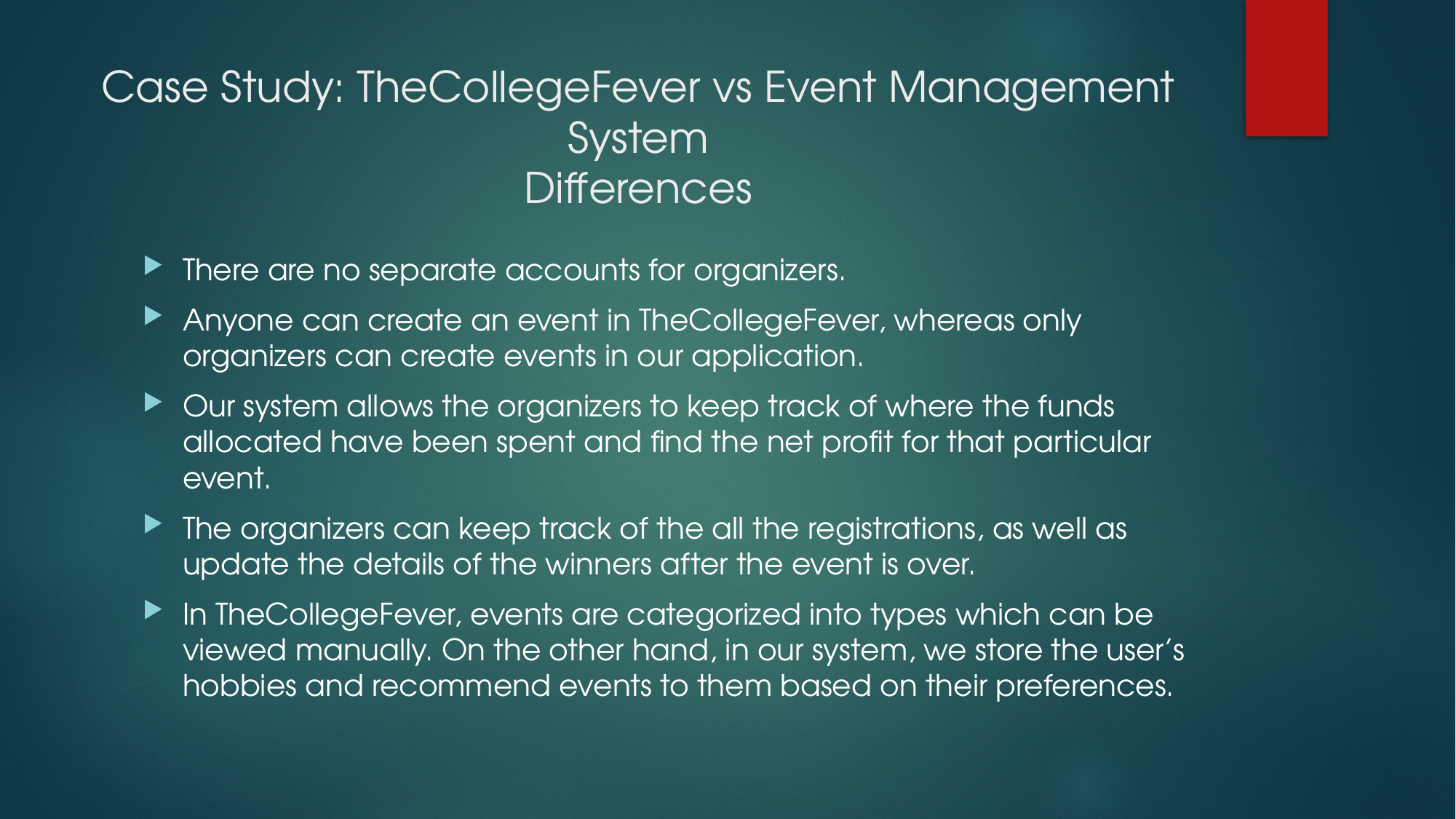

# Case Study: TheCollegeFever vs Event Management System Differences
There are no separate accounts for organizers.
Anyone can create an event in TheCollegeFever, whereas only organizers can create events in our application.
Our system allows the organizers to keep track of where the funds allocated have been spent and find the net profit for that particular event.
The organizers can keep track of the all the registrations, as well as update the details of the winners after the event is over.
In TheCollegeFever, events are categorized into types which can be viewed manually. On the other hand, in our system, we store the user’s hobbies and recommend events to them based on their preferences.